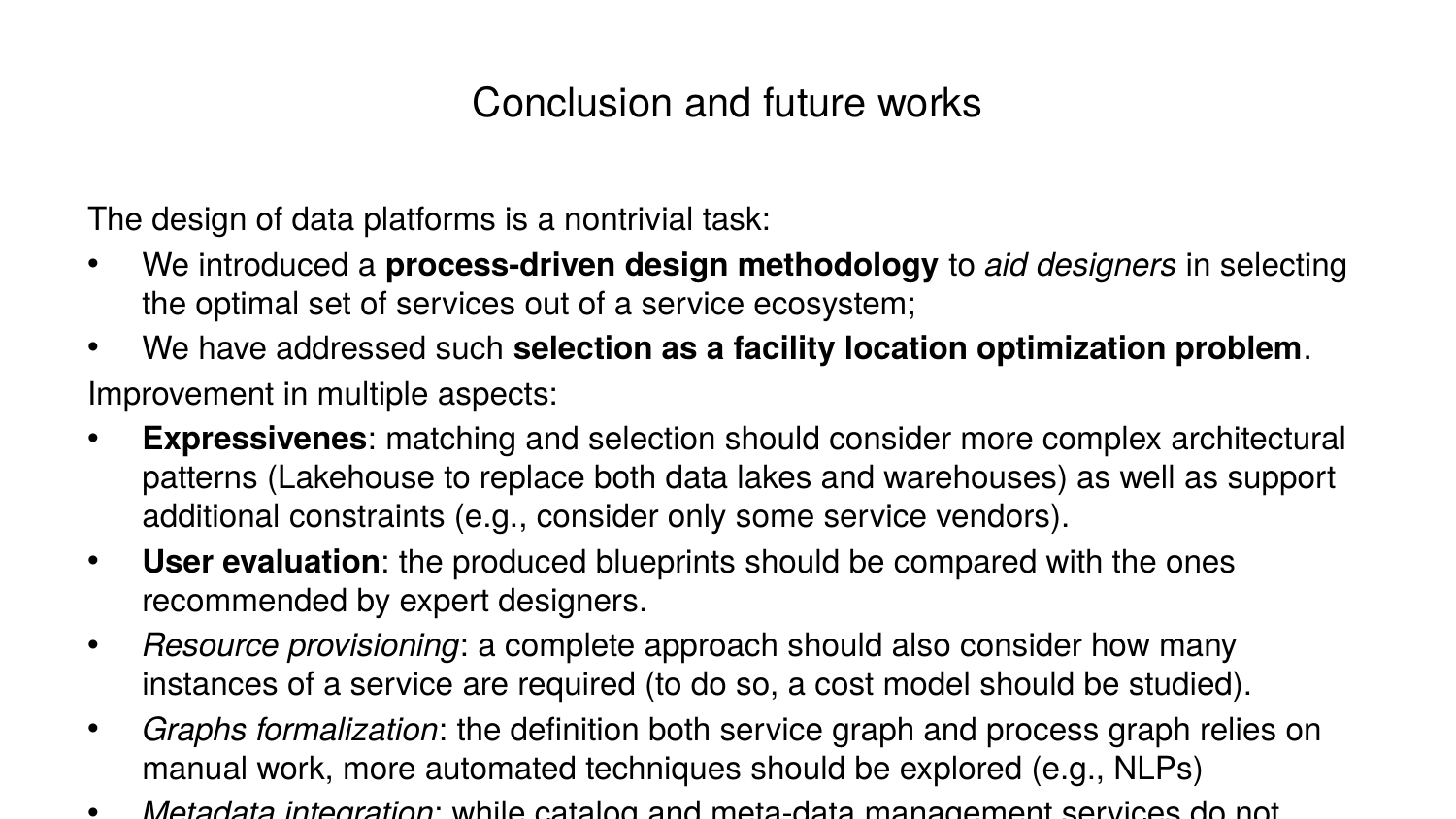

# Conclusion and future works
The design of data platforms is a nontrivial task:
We introduced a process-driven design methodology to aid designers in selecting the optimal set of services out of a service ecosystem;
We have addressed such selection as a facility location optimization problem.
Improvement in multiple aspects:
Expressivenes: matching and selection should consider more complex architectural patterns (Lakehouse to replace both data lakes and warehouses) as well as support additional constraints (e.g., consider only some service vendors).
User evaluation: the produced blueprints should be compared with the ones recommended by expert designers.
Resource provisioning: a complete approach should also consider how many instances of a service are required (to do so, a cost model should be studied).
Graphs formalization: the definition both service graph and process graph relies on manual work, more automated techniques should be explored (e.g., NLPs)
Metadata integration: while catalog and meta-data management services do not directly introduce functionalities for data transformation and exploitation, the design should also recommend services helping in the management of the platform itself.